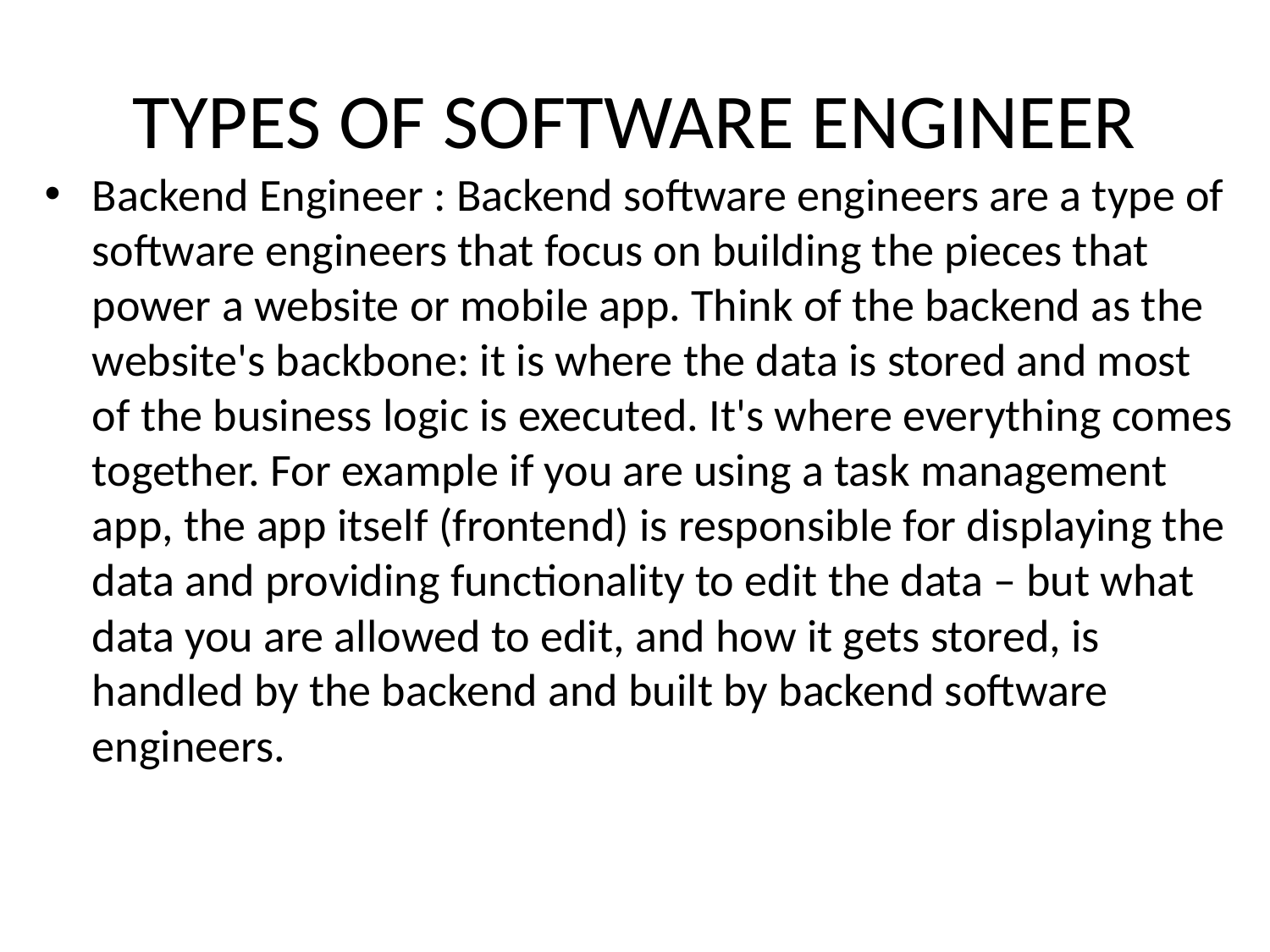

# TYPES OF SOFTWARE ENGINEER
Backend Engineer : Backend software engineers are a type of software engineers that focus on building the pieces that power a website or mobile app. Think of the backend as the website's backbone: it is where the data is stored and most of the business logic is executed. It's where everything comes together. For example if you are using a task management app, the app itself (frontend) is responsible for displaying the data and providing functionality to edit the data – but what data you are allowed to edit, and how it gets stored, is handled by the backend and built by backend software engineers.